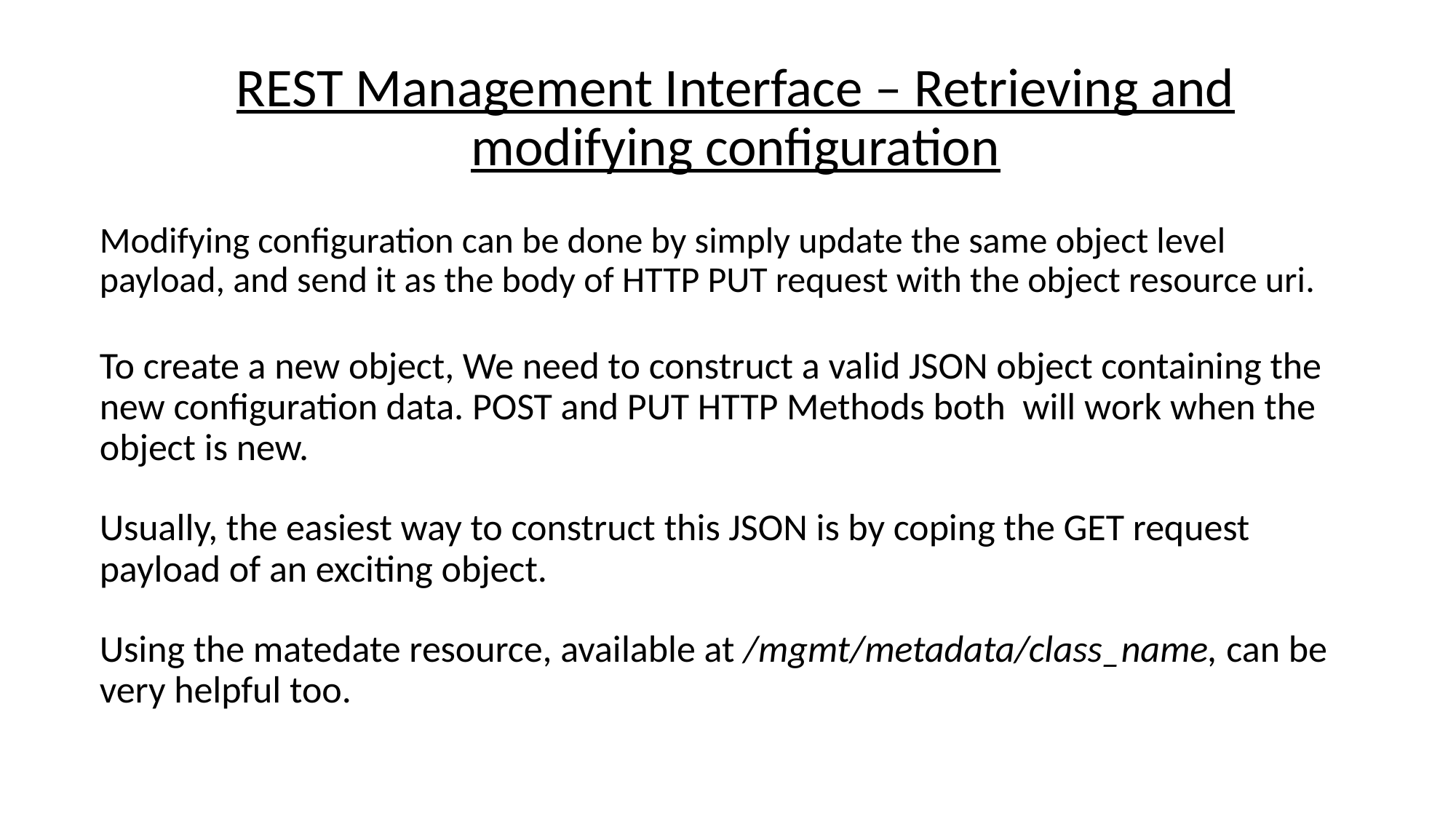

REST Management Interface – Retrieving and modifying configuration
Modifying configuration can be done by simply update the same object level payload, and send it as the body of HTTP PUT request with the object resource uri.
To create a new object, We need to construct a valid JSON object containing the new configuration data. POST and PUT HTTP Methods both  will work when the object is new.

Usually, the easiest way to construct this JSON is by coping the GET request payload of an exciting object.

Using the matedate resource, available at /mgmt/metadata/class_name, can be very helpful too.